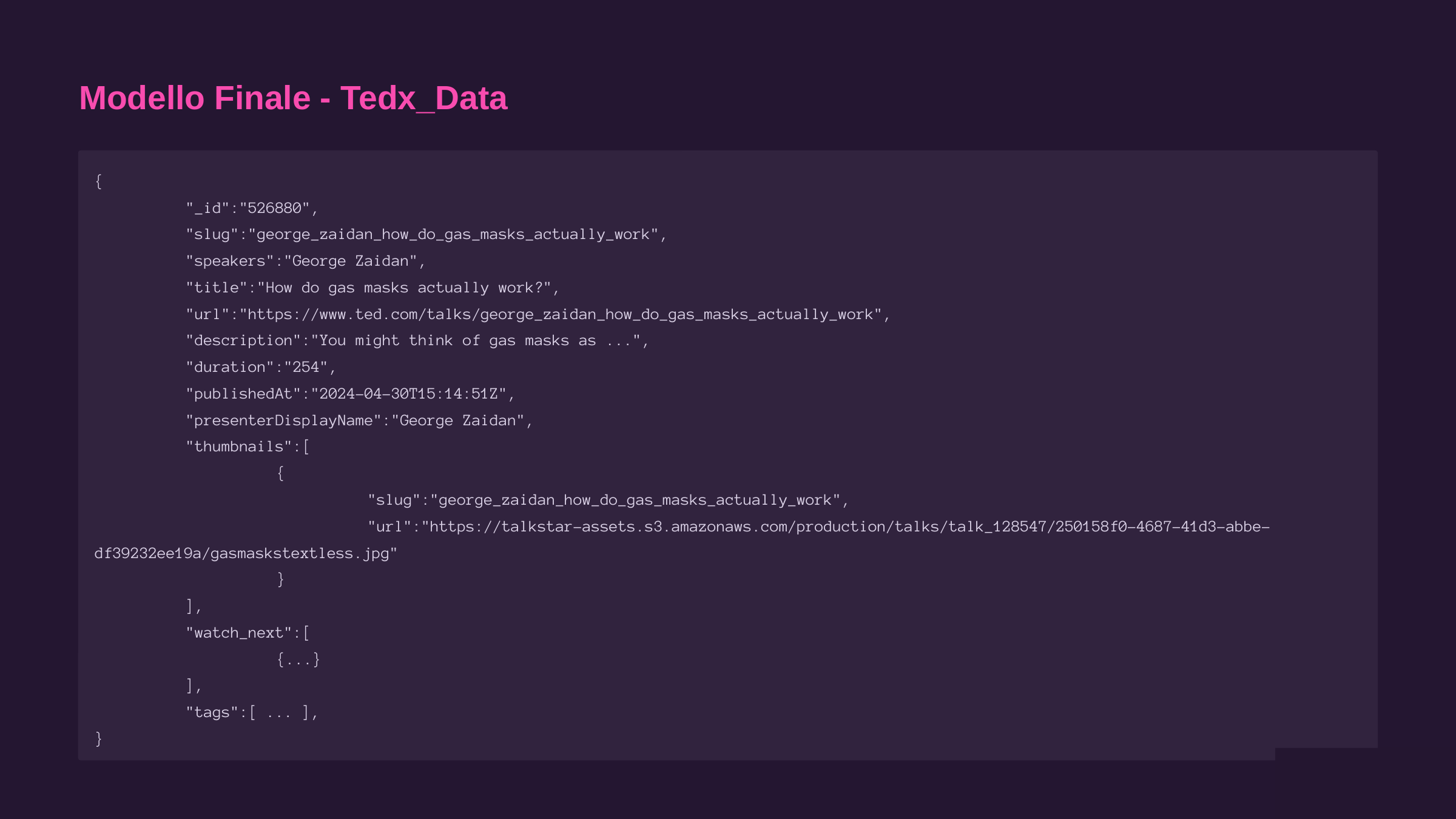

Modello Finale - Tedx_Data

{
	"_id":"526880",
	"slug":"george_zaidan_how_do_gas_masks_actually_work",
	"speakers":"George Zaidan",
	"title":"How do gas masks actually work?",
	"url":"https://www.ted.com/talks/george_zaidan_how_do_gas_masks_actually_work",
	"description":"You might think of gas masks as ...",
	"duration":"254",
	"publishedAt":"2024-04-30T15:14:51Z",
	"presenterDisplayName":"George Zaidan",
	"thumbnails":[
		{
			"slug":"george_zaidan_how_do_gas_masks_actually_work",
			"url":"https://talkstar-assets.s3.amazonaws.com/production/talks/talk_128547/250158f0-4687-41d3-abbe-df39232ee19a/gasmaskstextless.jpg"
		}
	],
	"watch_next":[
		{...}
	],
	"tags":[ ... ],
}